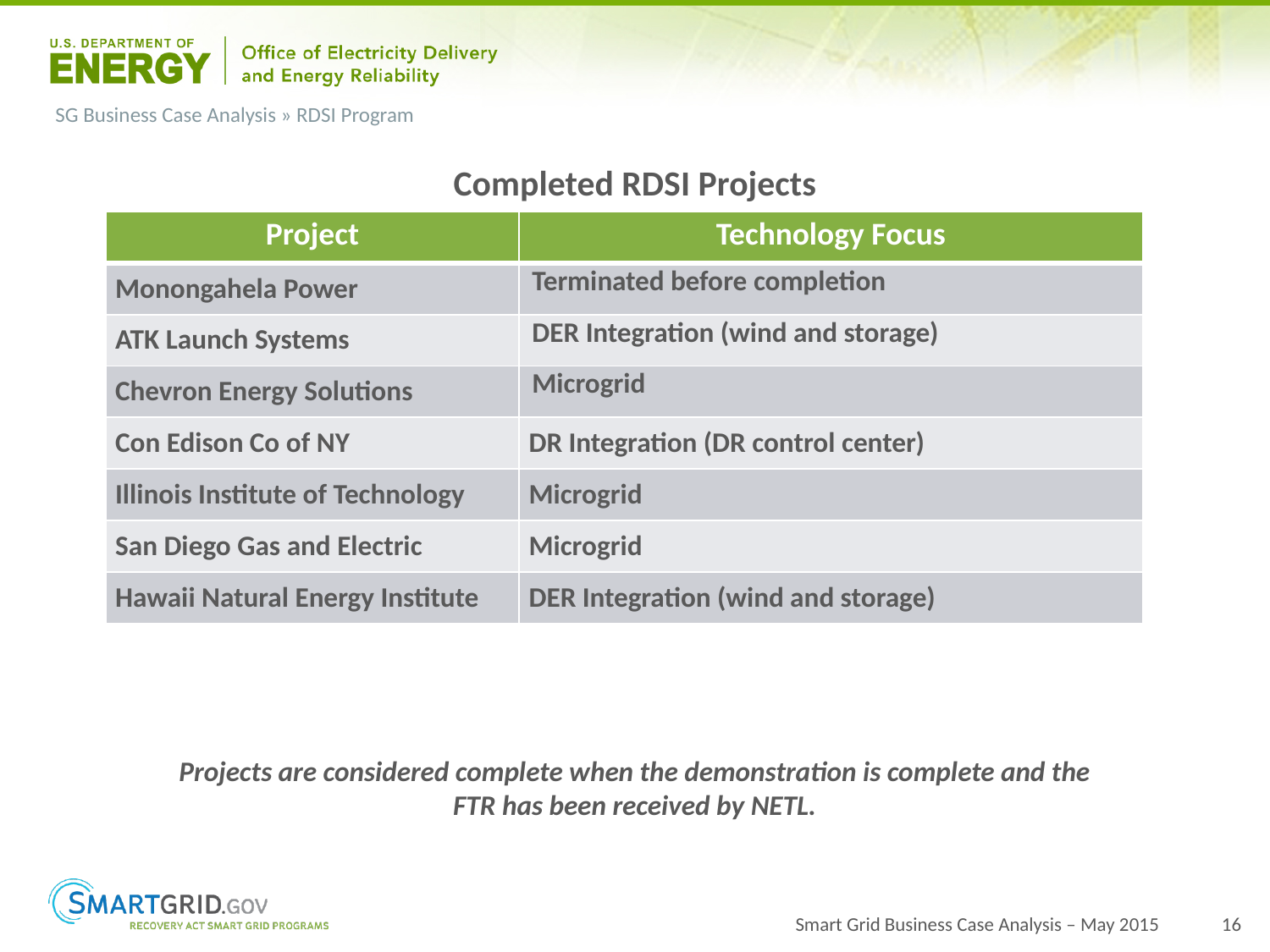

SG Business Case Analysis » RDSI Program
Completed RDSI Projects
| Project | Technology Focus |
| --- | --- |
| Monongahela Power | Terminated before completion |
| ATK Launch Systems | DER Integration (wind and storage) |
| Chevron Energy Solutions | Microgrid |
| Con Edison Co of NY | DR Integration (DR control center) |
| Illinois Institute of Technology | Microgrid |
| San Diego Gas and Electric | Microgrid |
| Hawaii Natural Energy Institute | DER Integration (wind and storage) |
Projects are considered complete when the demonstration is complete and the FTR has been received by NETL.
Smart Grid Business Case Analysis – May 2015